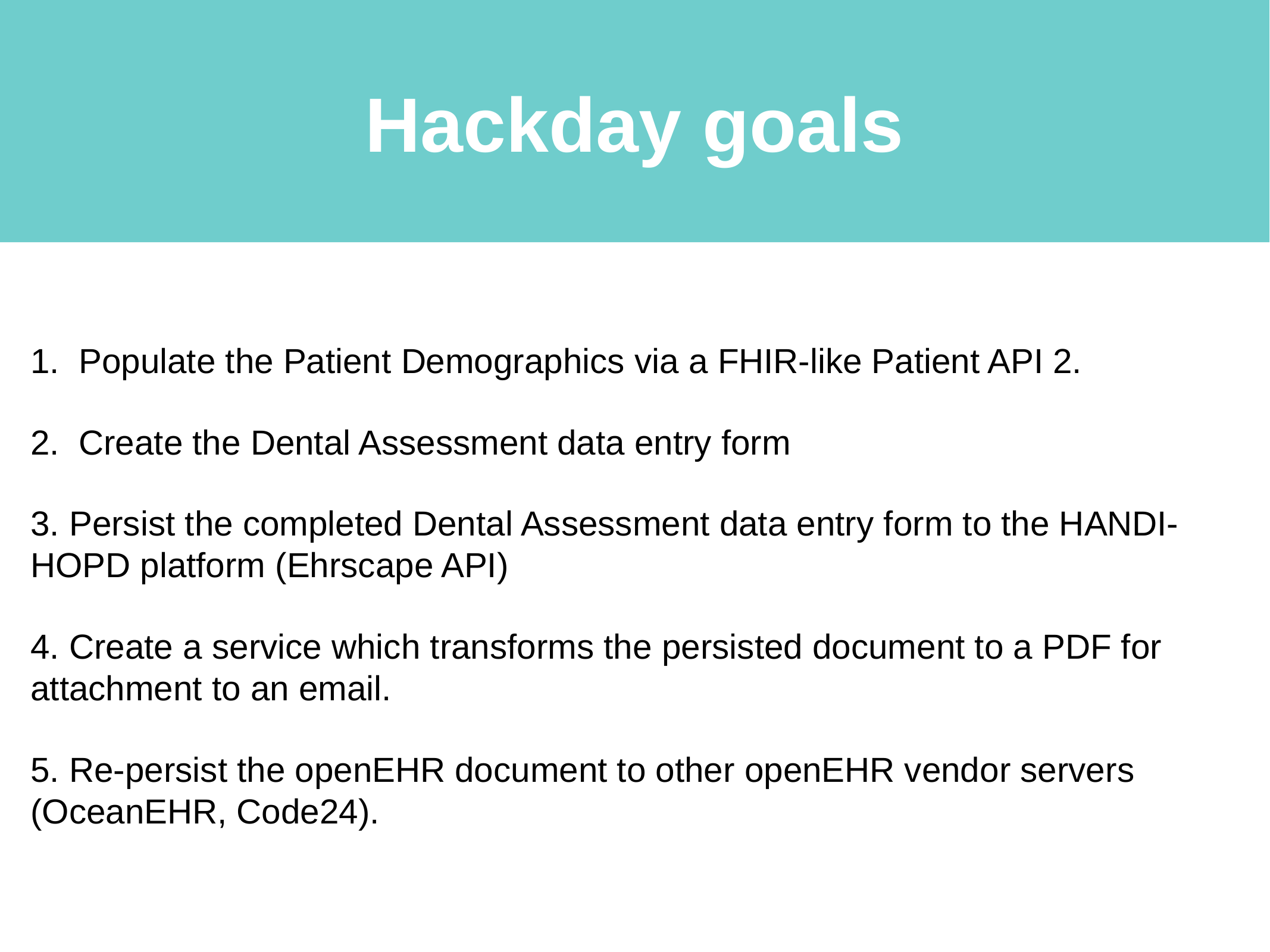

# Hackday goals
Populate the Patient Demographics via a FHIR-like Patient API 2.
Create the Dental Assessment data entry form
3. Persist the completed Dental Assessment data entry form to the HANDI-HOPD platform (Ehrscape API)
4. Create a service which transforms the persisted document to a PDF for attachment to an email.
5. Re-persist the openEHR document to other openEHR vendor servers (OceanEHR, Code24).